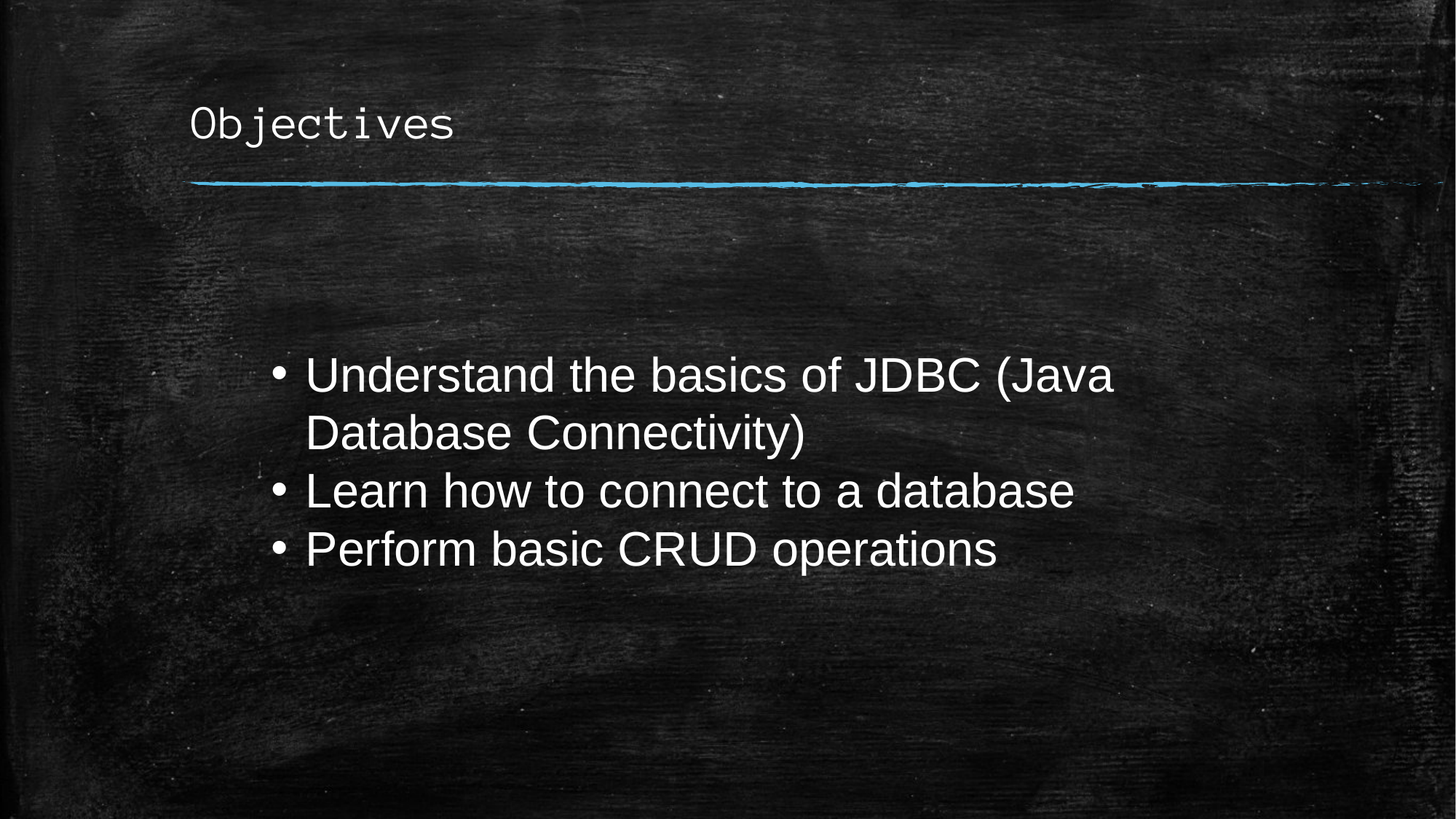

# Objectives
Understand the basics of JDBC (Java Database Connectivity)
Learn how to connect to a database
Perform basic CRUD operations